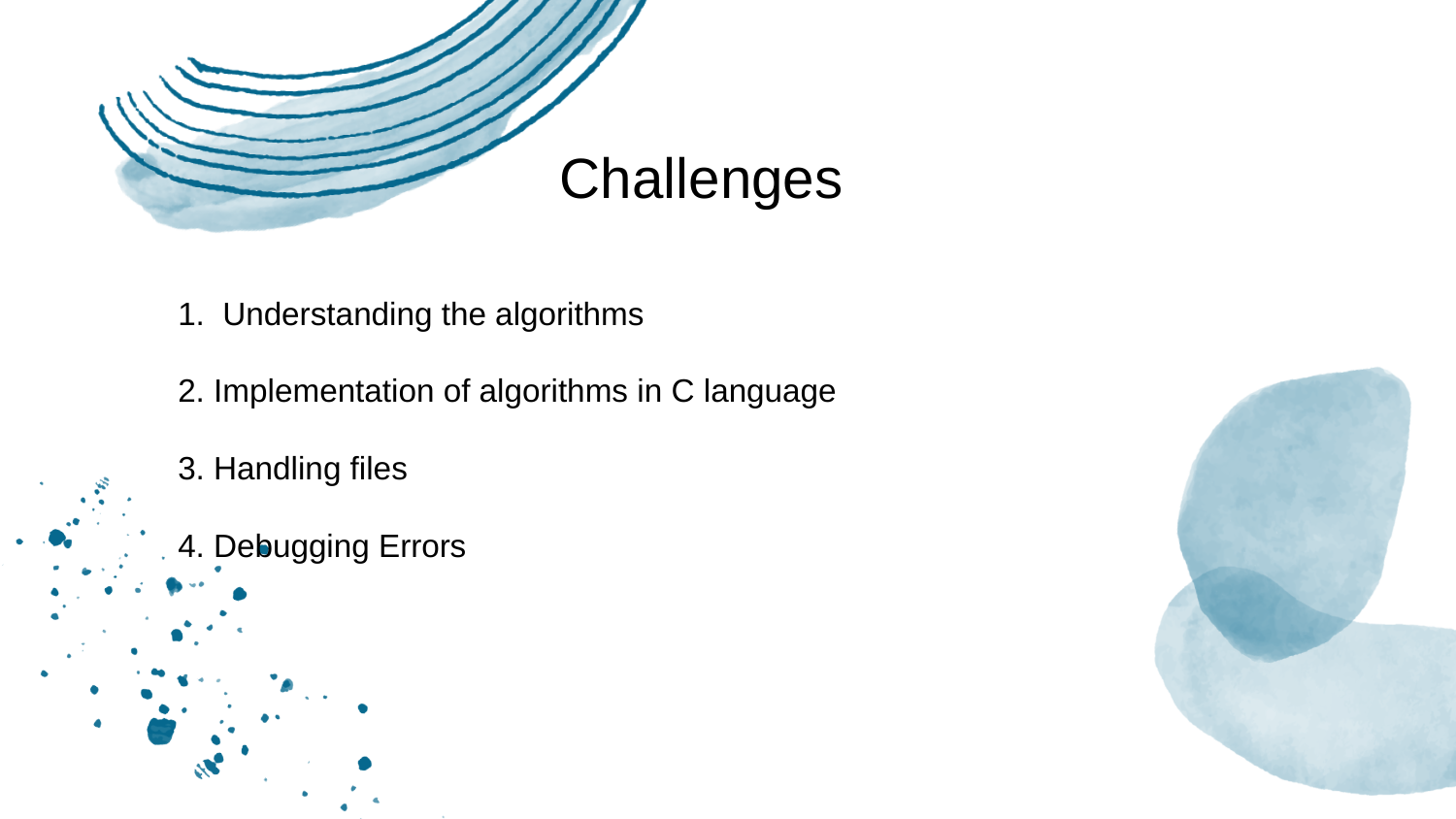

# Challenges
1.  Understanding the algorithms

2. Implementation of algorithms in C language

3. Handling files

4. Debugging Errors